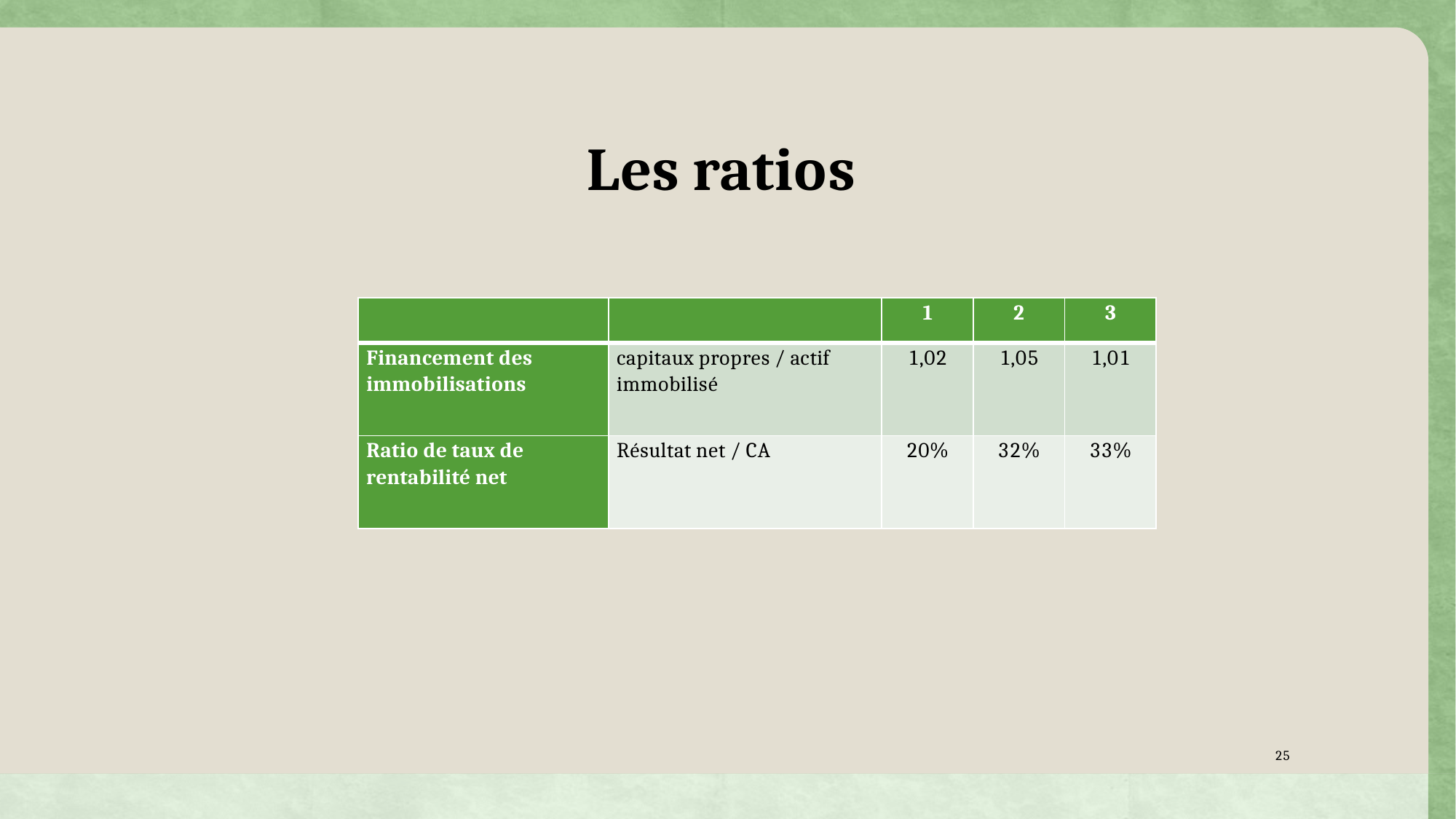

# Les ratios
|  |  | 1 | 2 | 3 |
| --- | --- | --- | --- | --- |
| Financement des immobilisations | capitaux propres / actif immobilisé | 1,02 | 1,05 | 1,01 |
| Ratio de taux de rentabilité net | Résultat net / CA | 20% | 32% | 33% |
25